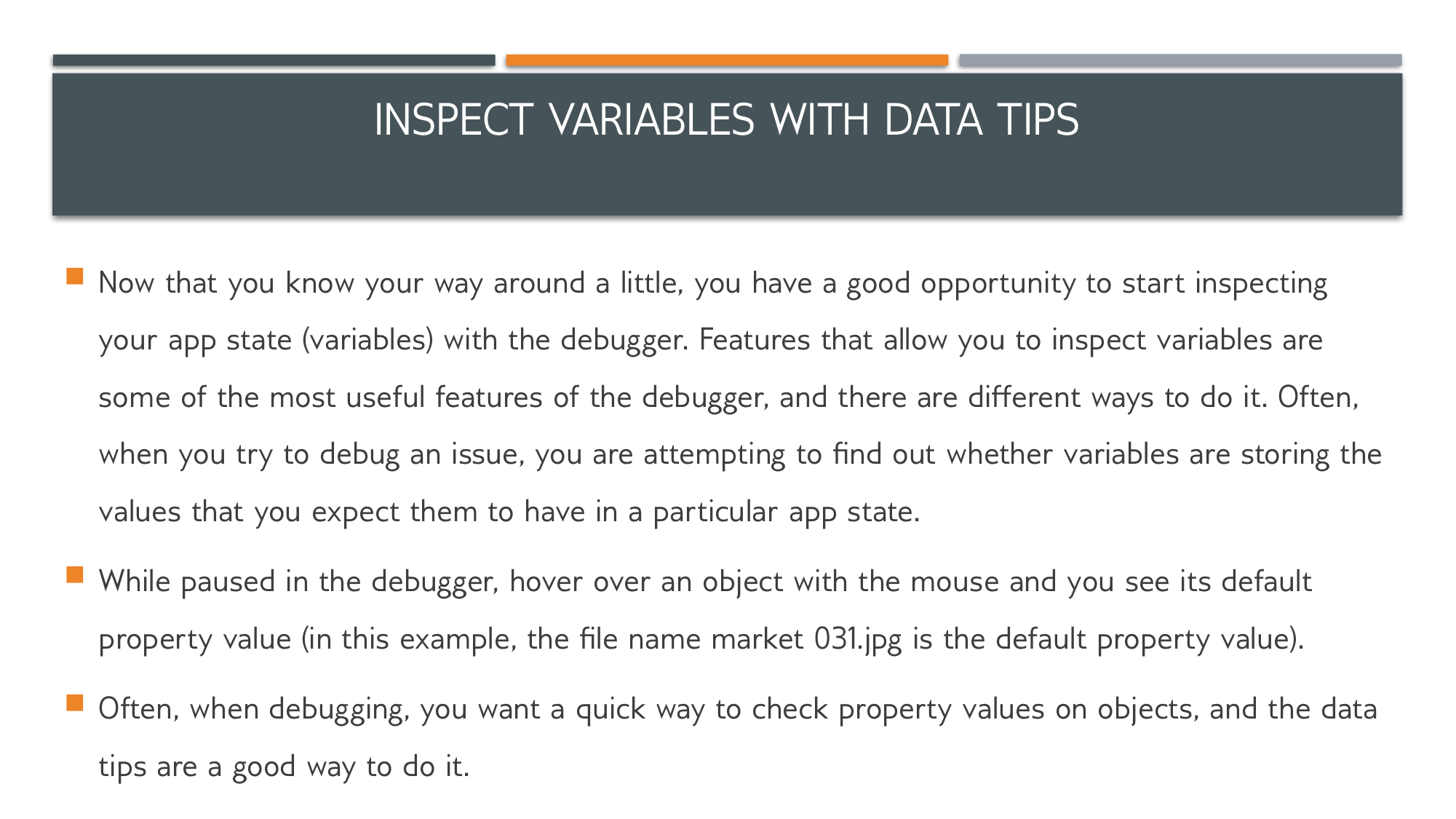

# Inspect variables with data tips
Now that you know your way around a little, you have a good opportunity to start inspecting your app state (variables) with the debugger. Features that allow you to inspect variables are some of the most useful features of the debugger, and there are different ways to do it. Often, when you try to debug an issue, you are attempting to find out whether variables are storing the values that you expect them to have in a particular app state.
While paused in the debugger, hover over an object with the mouse and you see its default property value (in this example, the file name market 031.jpg is the default property value).
Often, when debugging, you want a quick way to check property values on objects, and the data tips are a good way to do it.